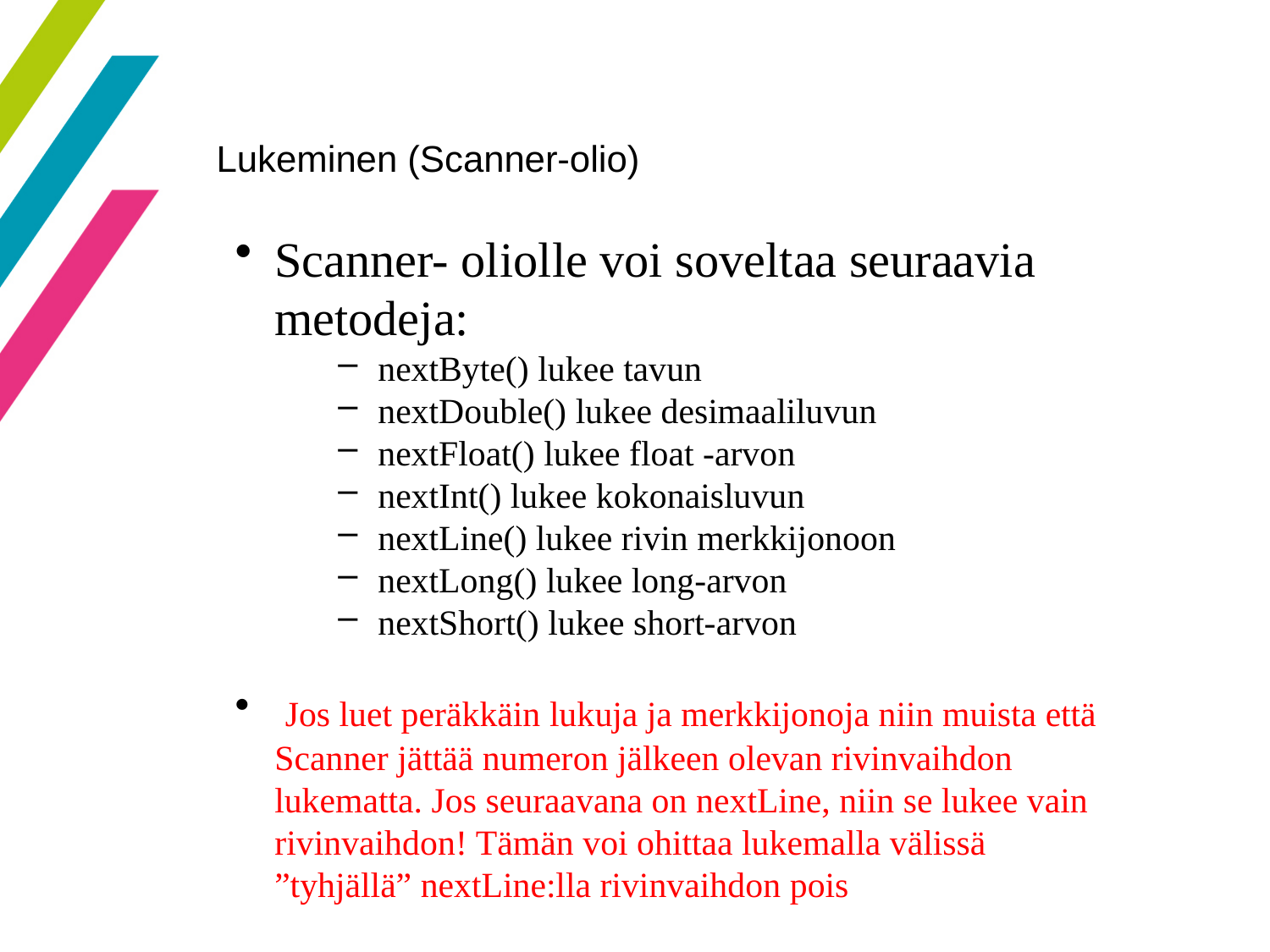

18
Lukeminen (Scanner-olio)
Scanner- oliolle voi soveltaa seuraavia  metodeja:
nextByte() lukee tavun
nextDouble() lukee desimaaliluvun
nextFloat() lukee float -arvon
nextInt() lukee kokonaisluvun
nextLine() lukee rivin merkkijonoon
nextLong() lukee long-arvon
nextShort() lukee short-arvon

 Jos luet peräkkäin lukuja ja merkkijonoja niin muista että Scanner jättää numeron jälkeen olevan rivinvaihdon lukematta. Jos seuraavana on nextLine, niin se lukee vain rivinvaihdon! Tämän voi ohittaa lukemalla välissä ”tyhjällä” nextLine:lla rivinvaihdon pois